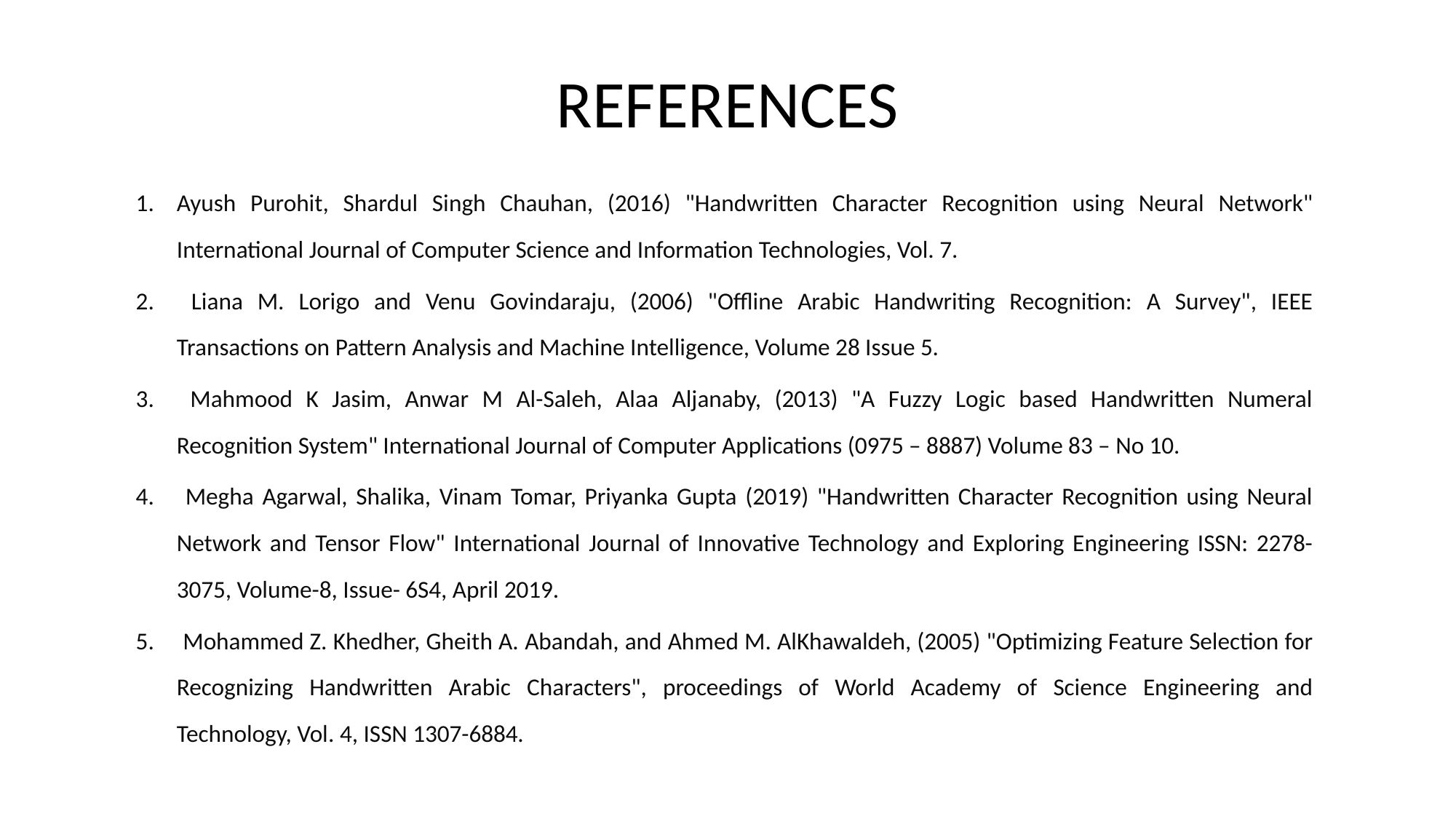

# REFERENCES
Ayush Purohit, Shardul Singh Chauhan, (2016) "Handwritten Character Recognition using Neural Network" International Journal of Computer Science and Information Technologies, Vol. 7.
 Liana M. Lorigo and Venu Govindaraju, (2006) "Offline Arabic Handwriting Recognition: A Survey", IEEE Transactions on Pattern Analysis and Machine Intelligence, Volume 28 Issue 5.
 Mahmood K Jasim, Anwar M Al-Saleh, Alaa Aljanaby, (2013) "A Fuzzy Logic based Handwritten Numeral Recognition System" International Journal of Computer Applications (0975 – 8887) Volume 83 – No 10.
 Megha Agarwal, Shalika, Vinam Tomar, Priyanka Gupta (2019) "Handwritten Character Recognition using Neural Network and Tensor Flow" International Journal of Innovative Technology and Exploring Engineering ISSN: 2278-3075, Volume-8, Issue- 6S4, April 2019.
 Mohammed Z. Khedher, Gheith A. Abandah, and Ahmed M. AlKhawaldeh, (2005) "Optimizing Feature Selection for Recognizing Handwritten Arabic Characters", proceedings of World Academy of Science Engineering and Technology, Vol. 4, ISSN 1307-6884.